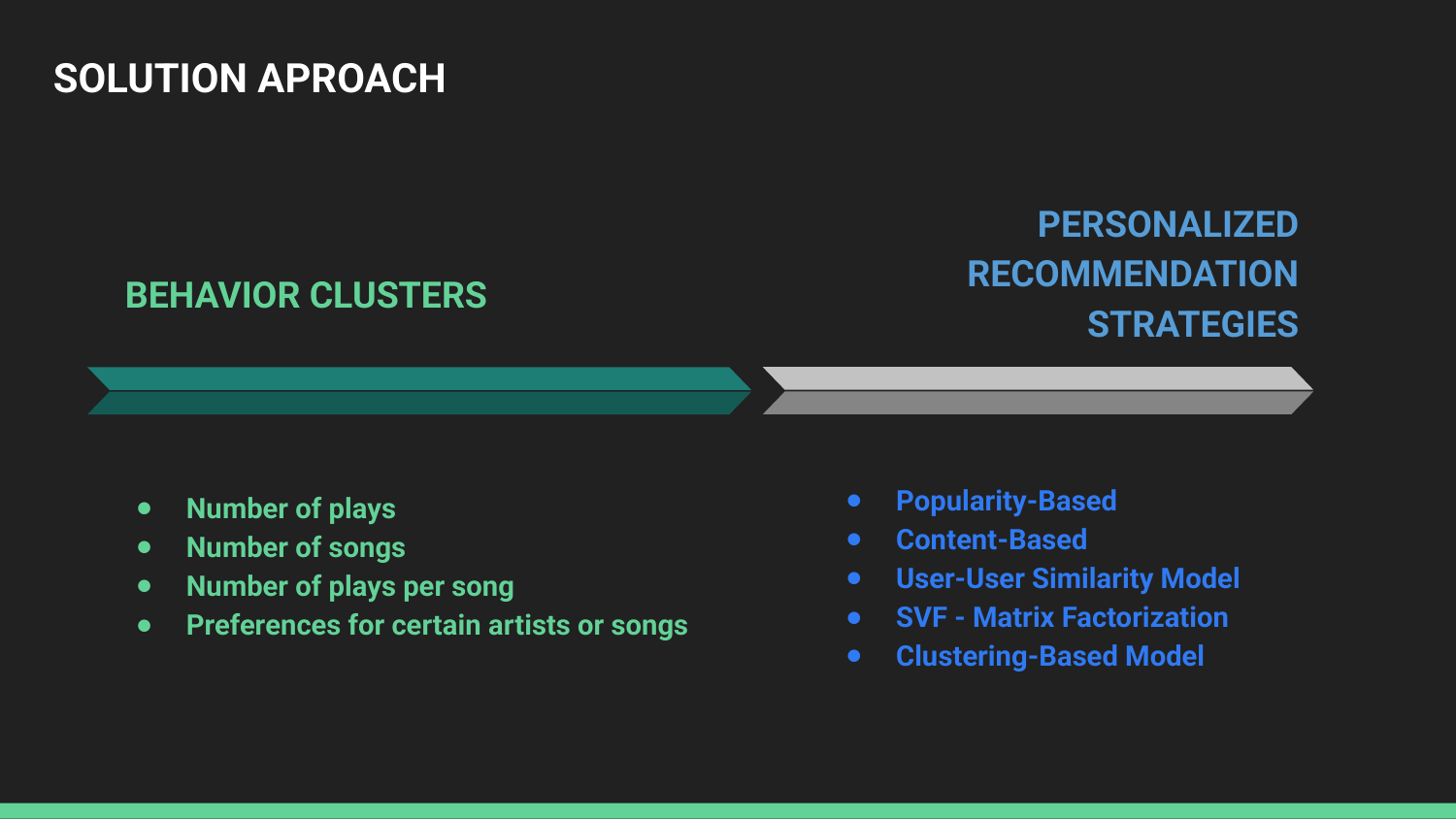

SOLUTION APROACH
PERSONALIZED RECOMMENDATION STRATEGIES

Popularity-Based
Content-Based
User-User Similarity Model
SVF - Matrix Factorization
Clustering-Based Model
BEHAVIOR CLUSTERS

Number of plays
Number of songs
Number of plays per song
Preferences for certain artists or songs